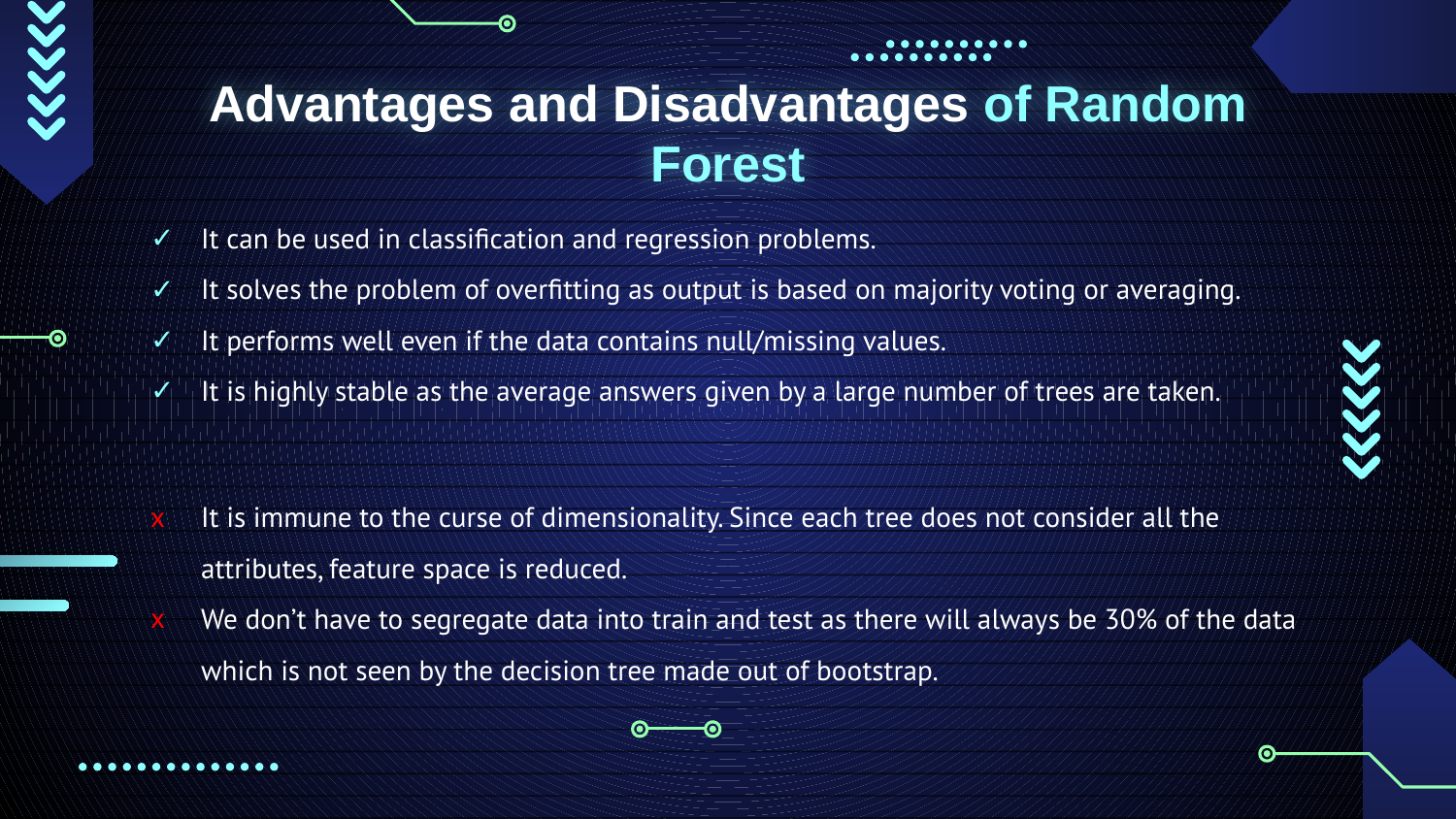

# Advantages and Disadvantages of Random Forest
It can be used in classification and regression problems.
It solves the problem of overfitting as output is based on majority voting or averaging.
It performs well even if the data contains null/missing values.
It is highly stable as the average answers given by a large number of trees are taken.

It is immune to the curse of dimensionality. Since each tree does not consider all the attributes, feature space is reduced.
We don’t have to segregate data into train and test as there will always be 30% of the data which is not seen by the decision tree made out of bootstrap.